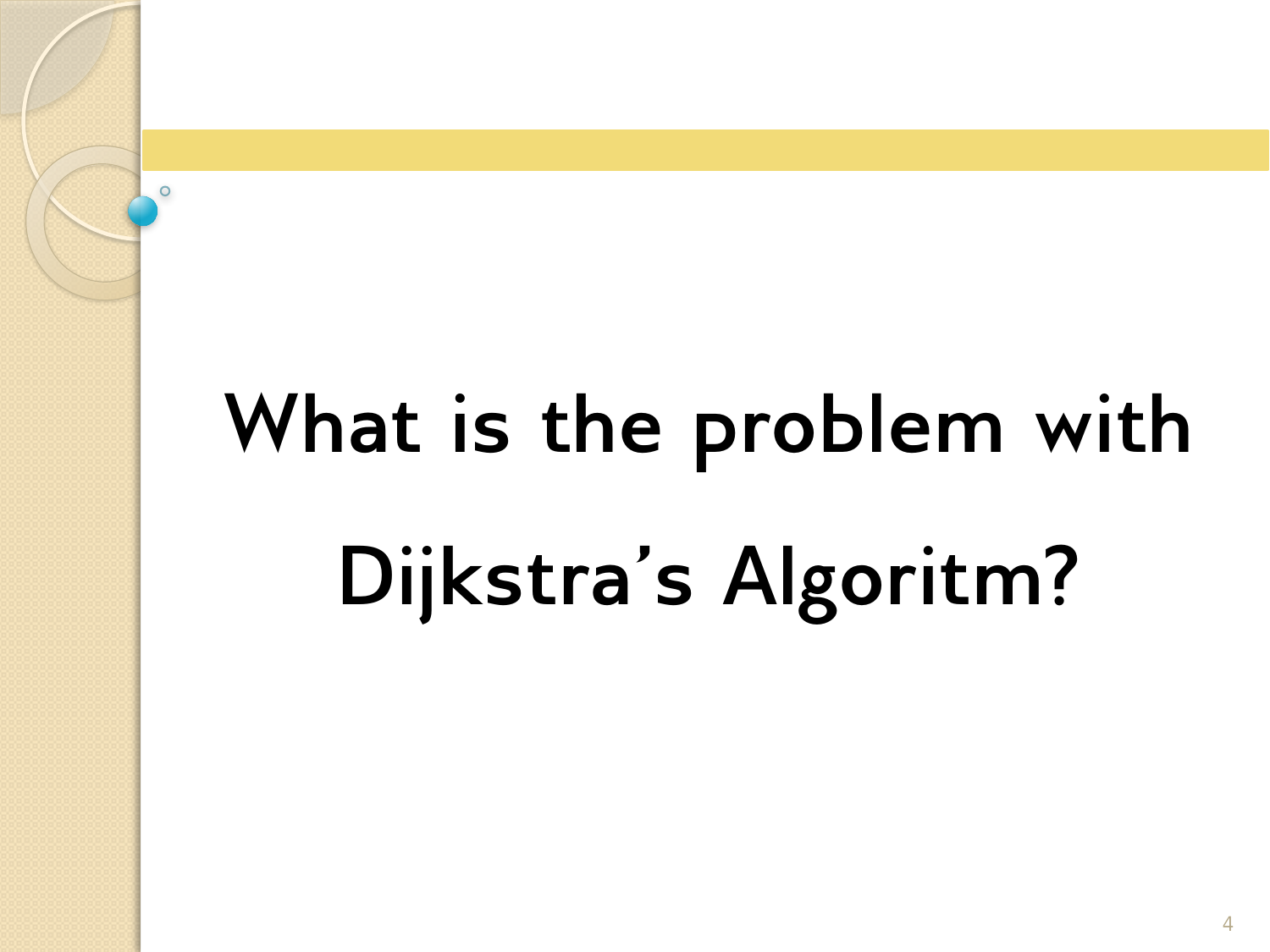

What is the problem with Dijkstra’s Algoritm?
4